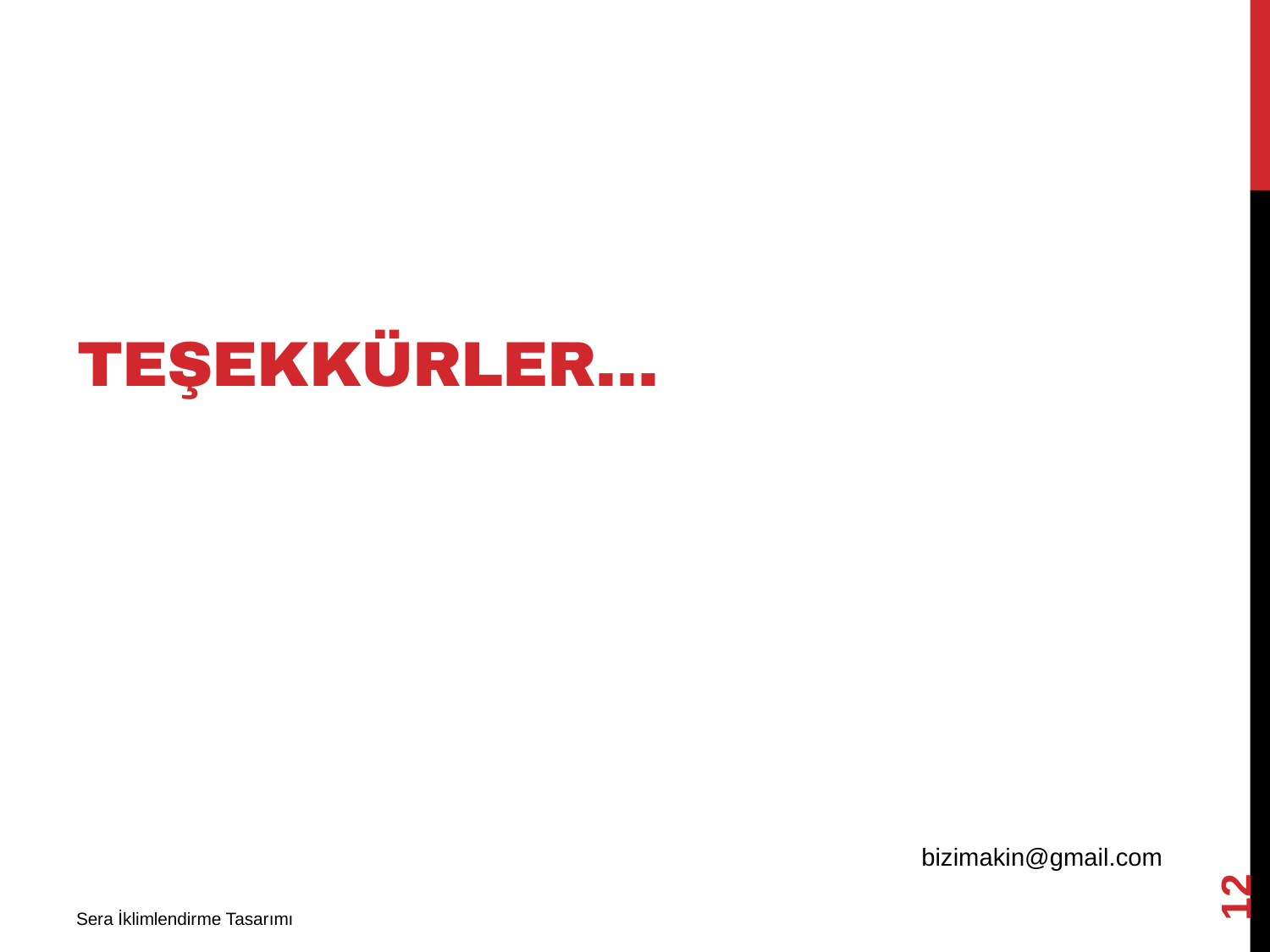

# TeşekkÜrler…
bizimakin@gmail.com
12
Sera İklimlendirme Tasarımı